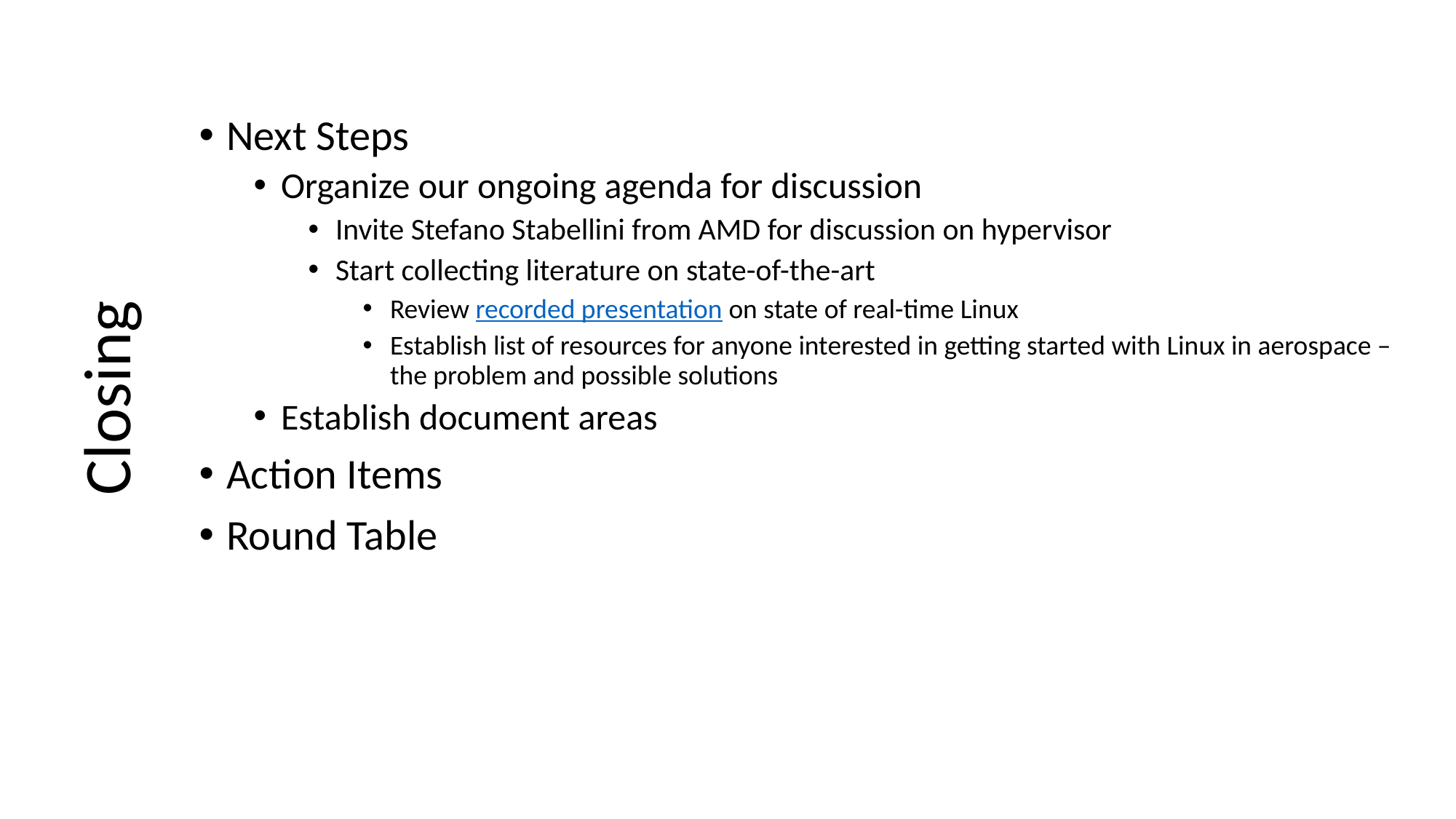

Next Steps
Organize our ongoing agenda for discussion
Invite Stefano Stabellini from AMD for discussion on hypervisor
Start collecting literature on state-of-the-art
Review recorded presentation on state of real-time Linux
Establish list of resources for anyone interested in getting started with Linux in aerospace – the problem and possible solutions
Establish document areas
Action Items
Round Table

# Closing